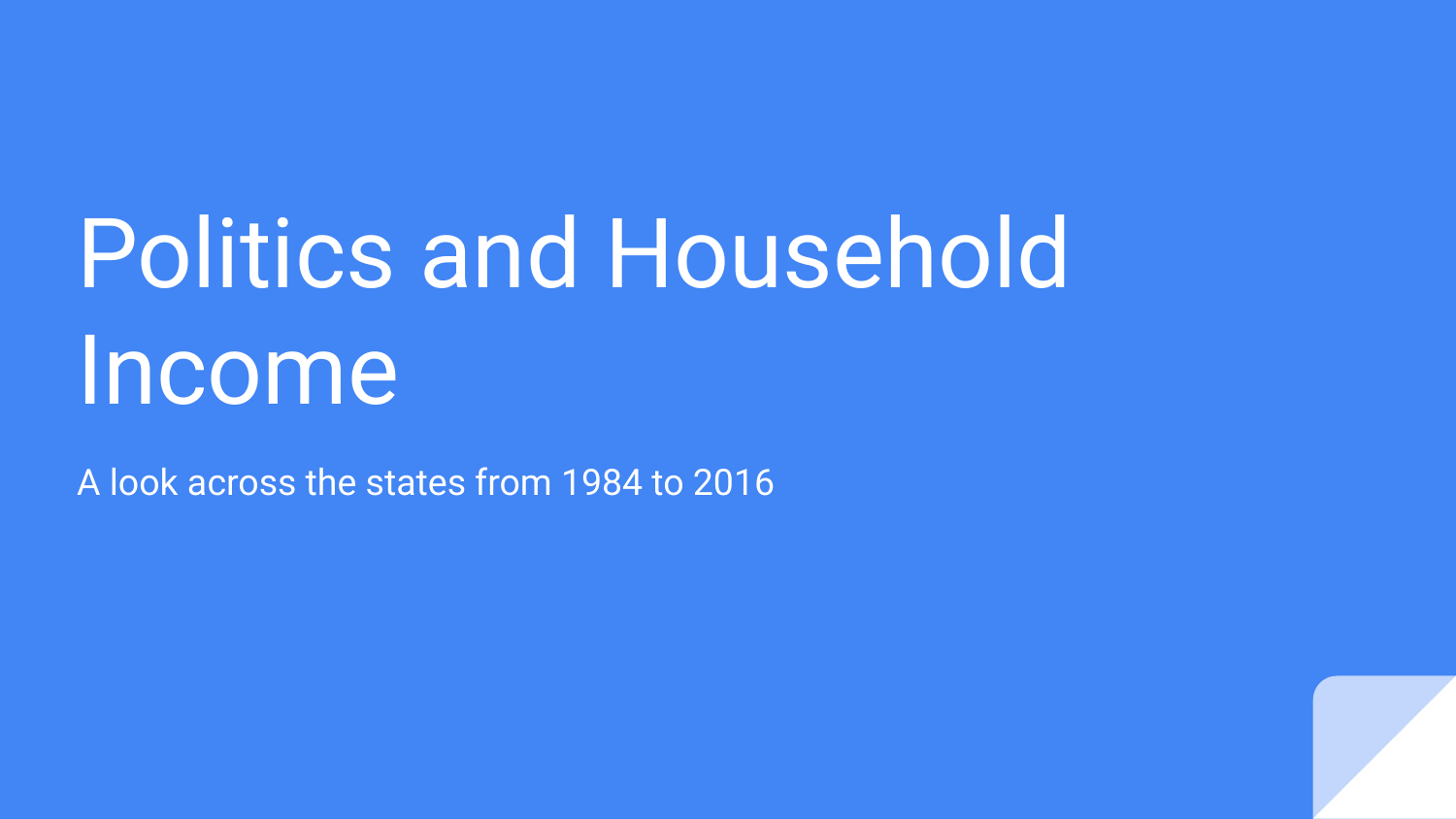

# Politics and Household Income
A look across the states from 1984 to 2016